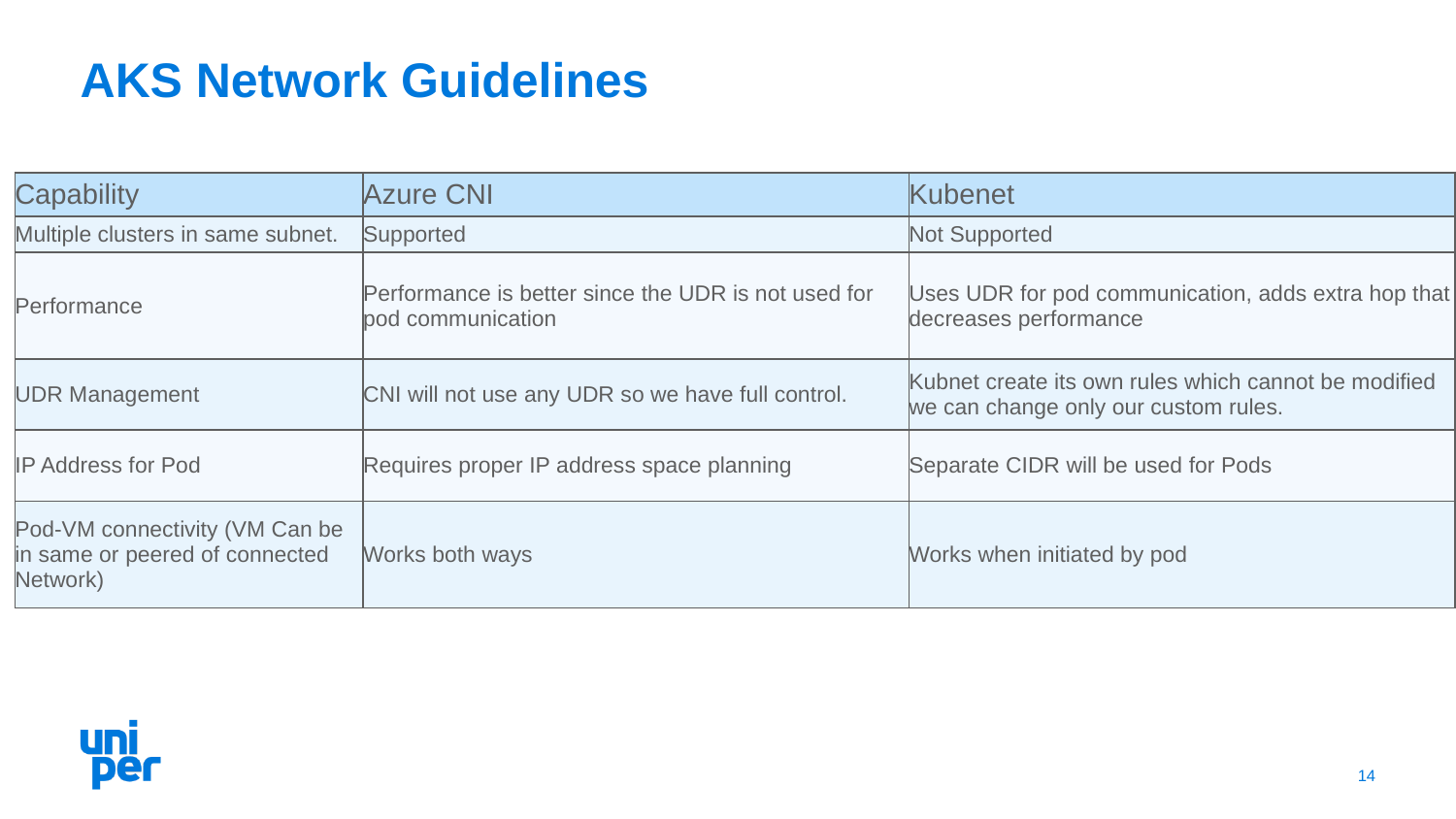

# AKS Network Guidelines
| Capability | Azure CNI | Kubenet |
| --- | --- | --- |
| Multiple clusters in same subnet. | Supported | Not Supported |
| Performance | Performance is better since the UDR is not used for pod communication | Uses UDR for pod communication, adds extra hop that decreases performance |
| UDR Management | CNI will not use any UDR so we have full control. | Kubnet create its own rules which cannot be modified we can change only our custom rules. |
| IP Address for Pod | Requires proper IP address space planning | Separate CIDR will be used for Pods |
| Pod-VM connectivity (VM Can be in same or peered of connected Network) | Works both ways | Works when initiated by pod |
14